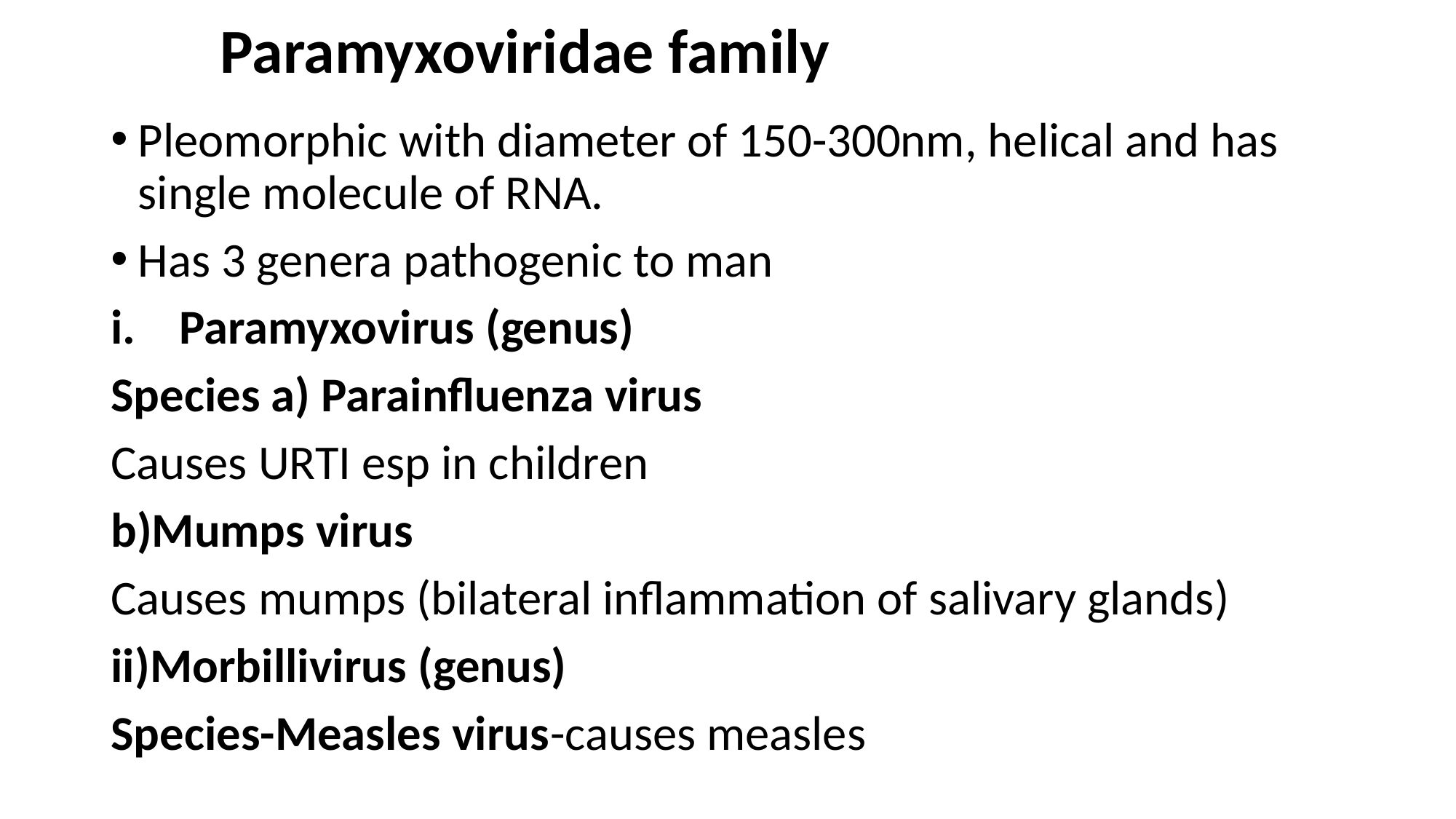

# Paramyxoviridae family
Pleomorphic with diameter of 150-300nm, helical and has single molecule of RNA.
Has 3 genera pathogenic to man
Paramyxovirus (genus)
Species a) Parainfluenza virus
Causes URTI esp in children
b)Mumps virus
Causes mumps (bilateral inflammation of salivary glands)
ii)Morbillivirus (genus)
Species-Measles virus-causes measles